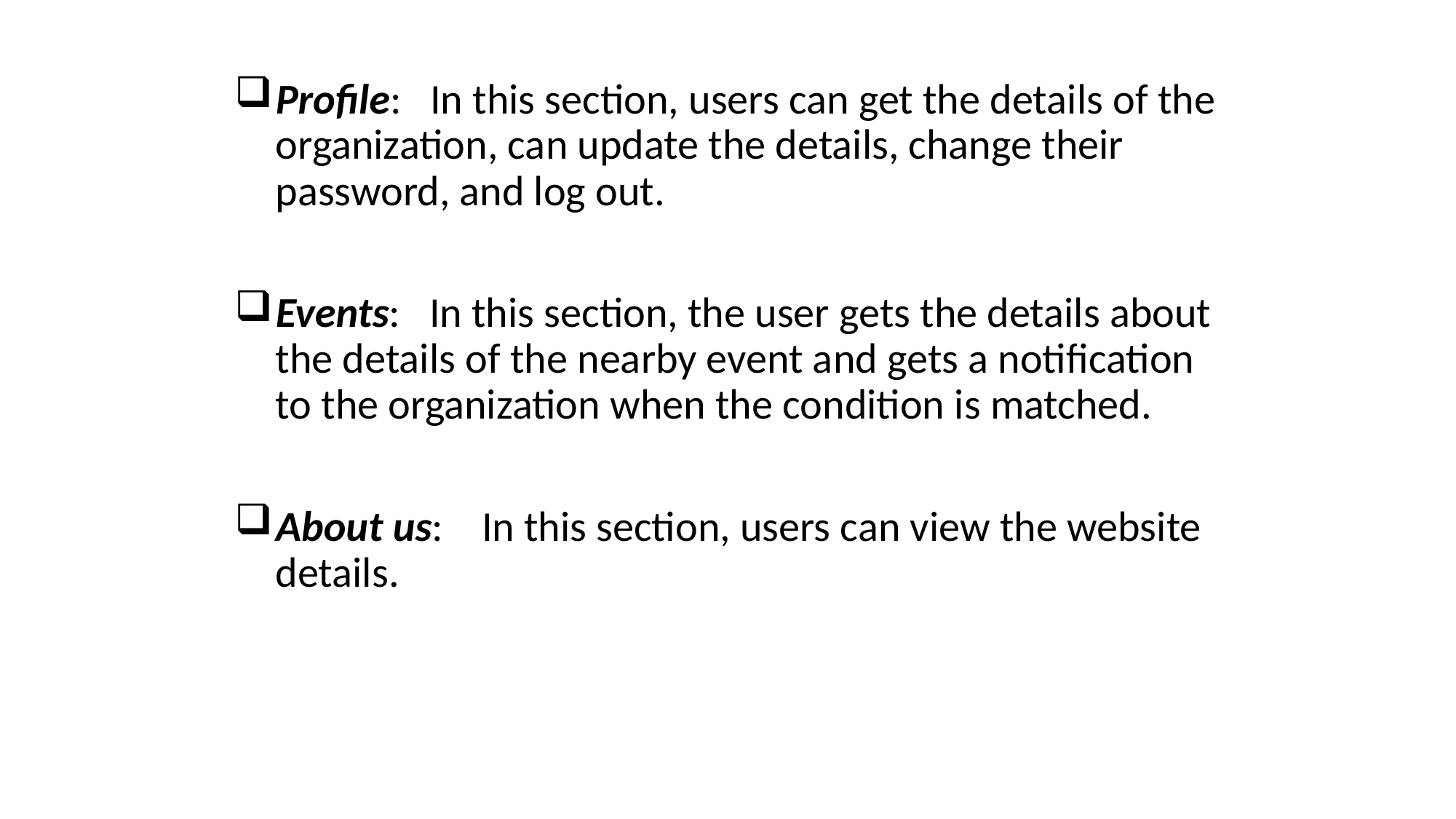

Profile:   In this section, users can get the details of the organization, can update the details, change their password, and log out.

Events:   In this section, the user gets the details about the details of the nearby event and gets a notification to the organization when the condition is matched.

About us:    In this section, users can view the website details.